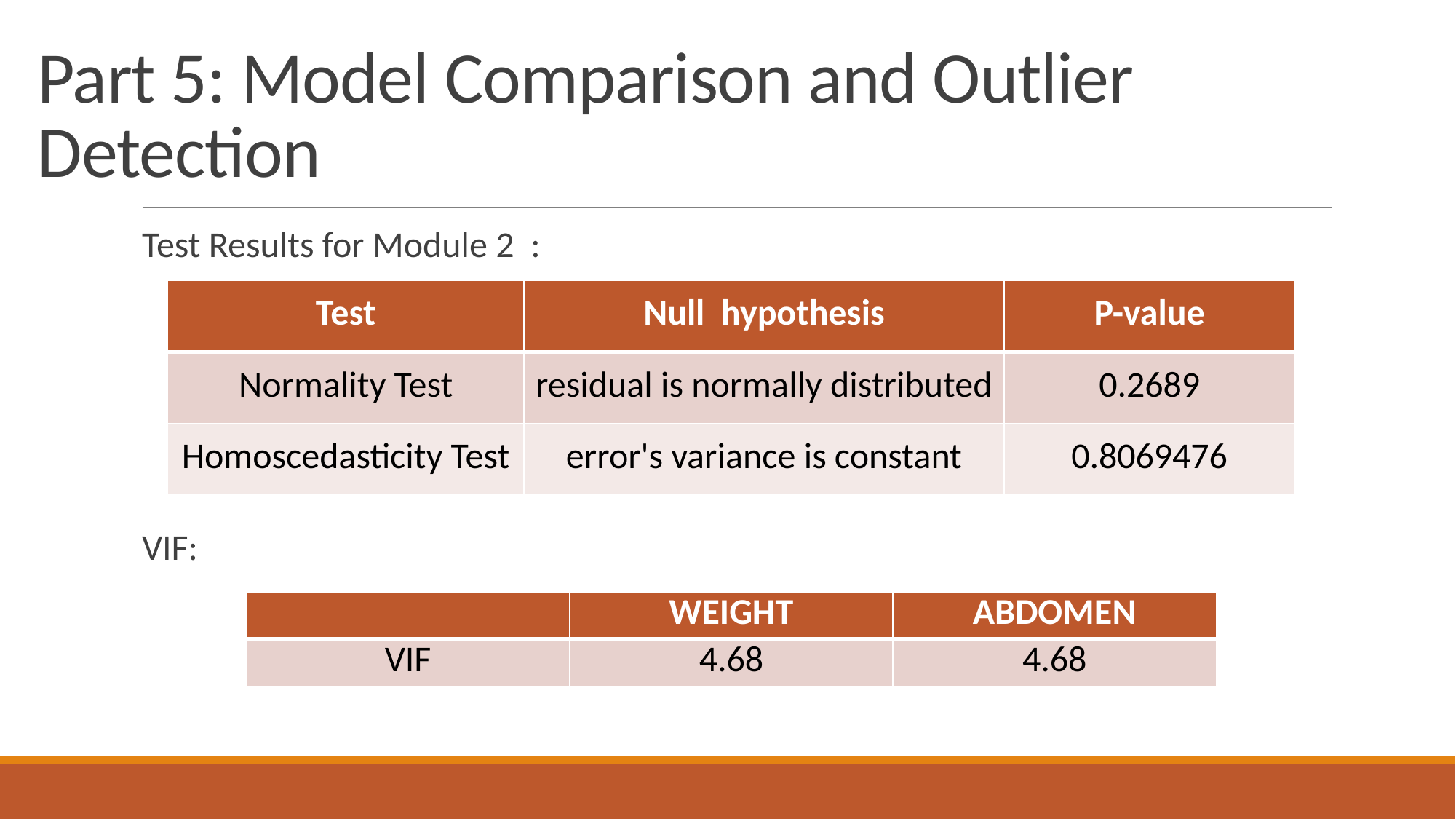

Part 5: Model Comparison and Outlier Detection
Test Results for Module 2  :

VIF:
| Test | Null hypothesis | P-value |
| --- | --- | --- |
| Normality Test | residual is normally distributed | 0.2689 |
| Homoscedasticity Test | error's variance is constant | 0.8069476 |
|  | WEIGHT | ABDOMEN |
| --- | --- | --- |
| VIF | 4.68 | 4.68 |